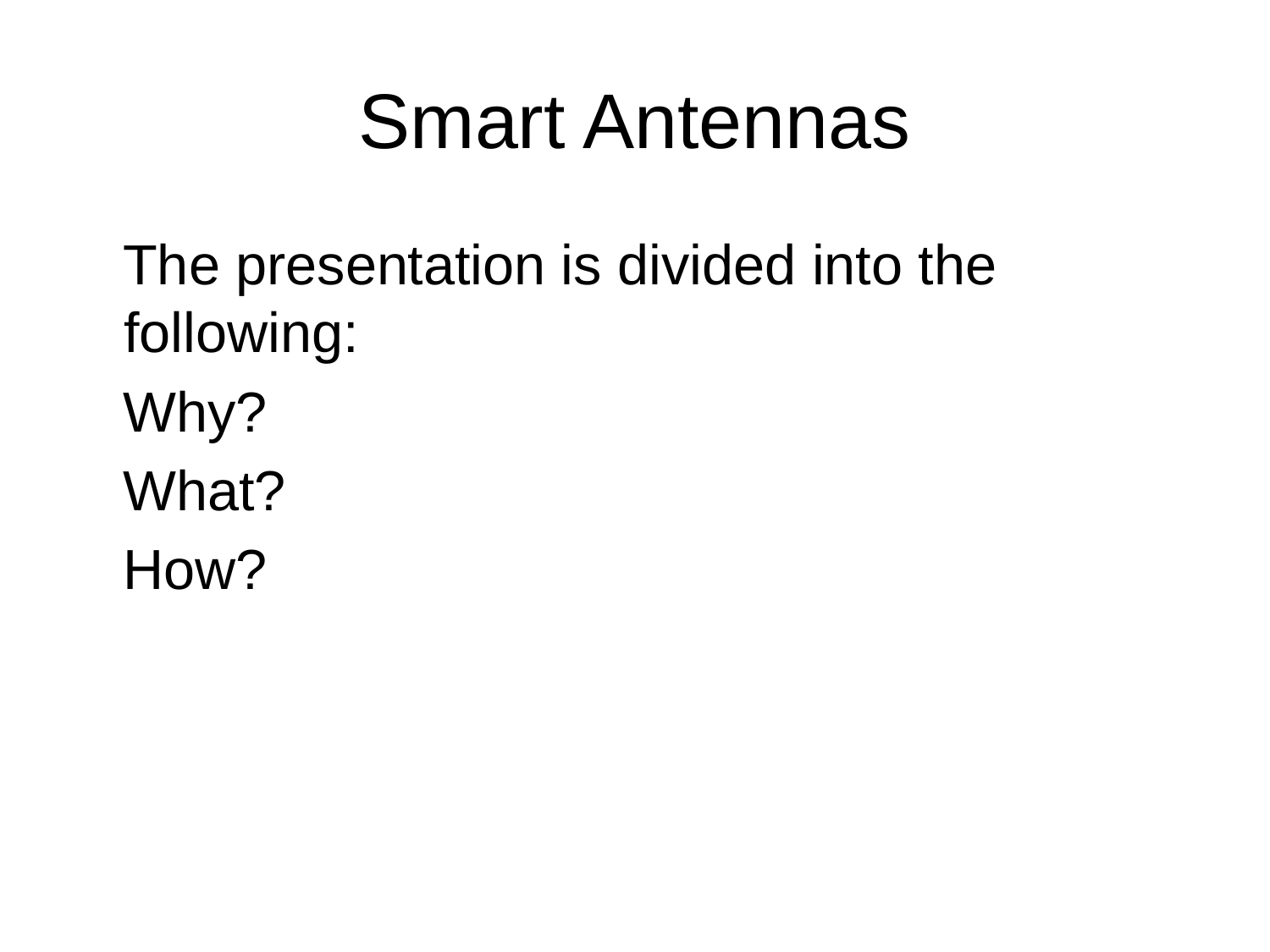

# Smart Antennas
   The presentation is divided into the following:
   Why?
   What?
   How?